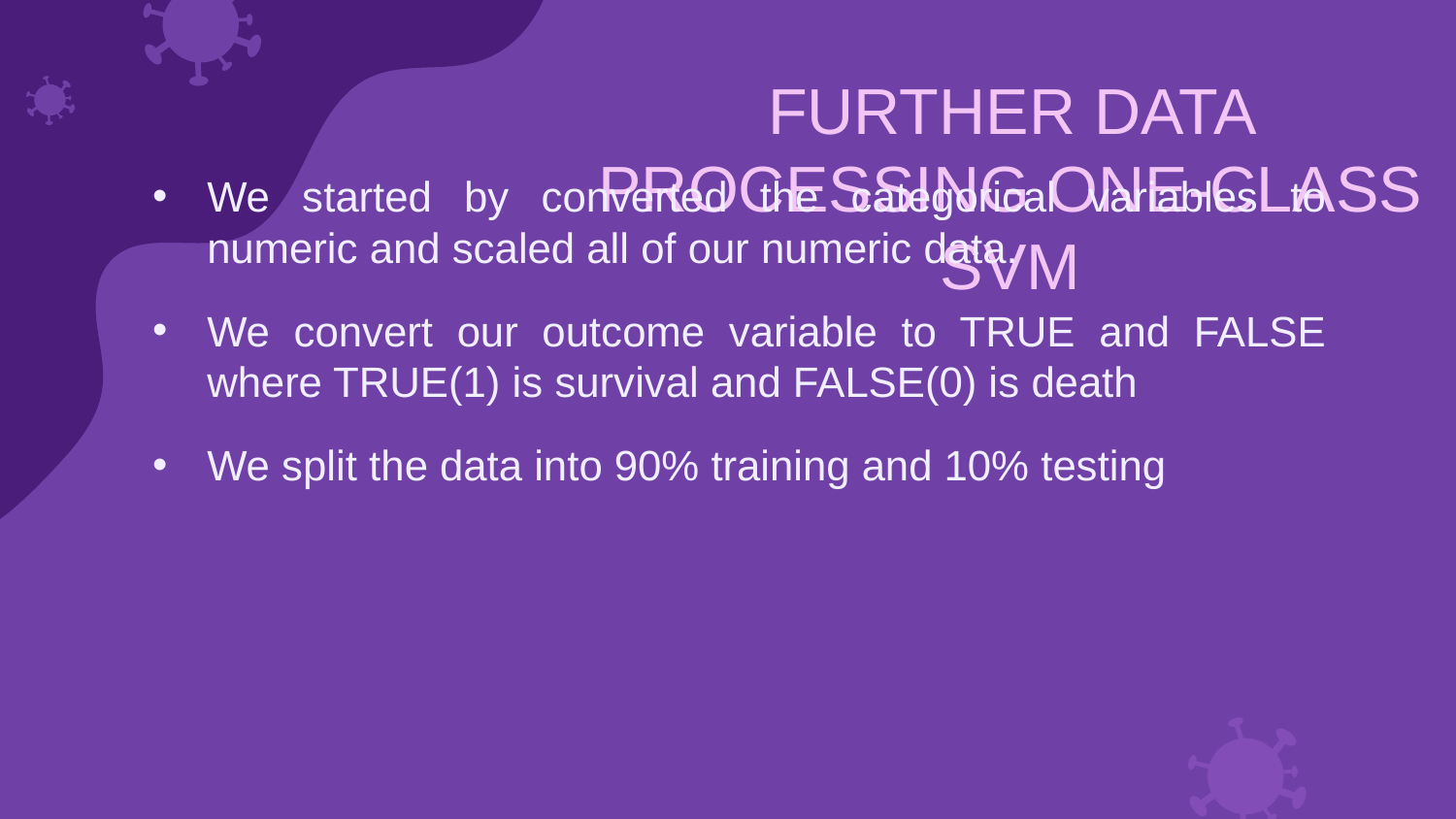

# FURTHER DATA PROCESSING ONE-CLASS SVM
We started by converted the categorical variables to numeric and scaled all of our numeric data.
We convert our outcome variable to TRUE and FALSE where TRUE(1) is survival and FALSE(0) is death
We split the data into 90% training and 10% testing